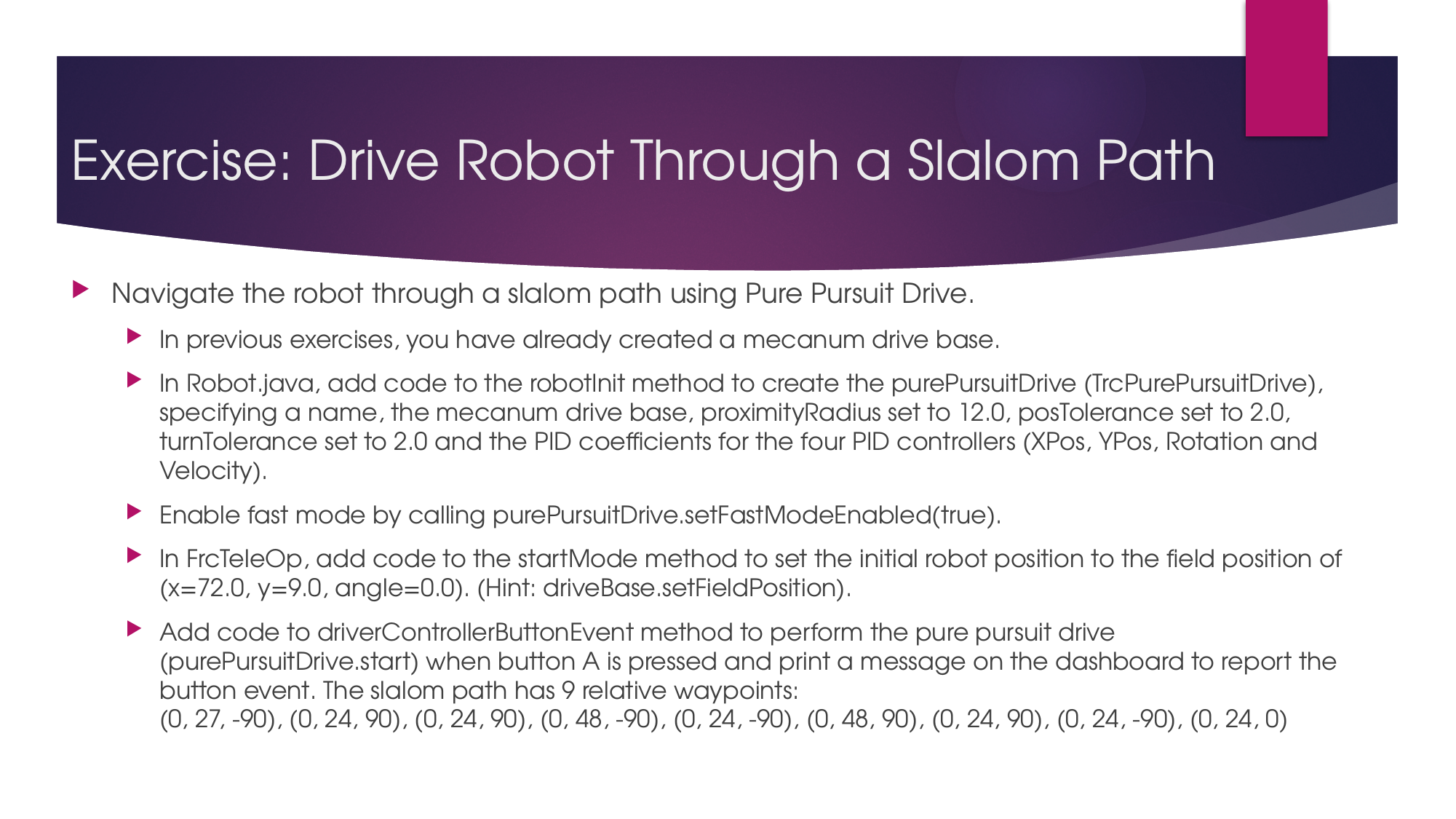

# Exercise: Drive Robot Through a Slalom Path
Navigate the robot through a slalom path using Pure Pursuit Drive.
In previous exercises, you have already created a mecanum drive base.
In Robot.java, add code to the robotInit method to create the purePursuitDrive (TrcPurePursuitDrive), specifying a name, the mecanum drive base, proximityRadius set to 12.0, posTolerance set to 2.0, turnTolerance set to 2.0 and the PID coefficients for the four PID controllers (XPos, YPos, Rotation and Velocity).
Enable fast mode by calling purePursuitDrive.setFastModeEnabled(true).
In FrcTeleOp, add code to the startMode method to set the initial robot position to the field position of (x=72.0, y=9.0, angle=0.0). (Hint: driveBase.setFieldPosition).
Add code to driverControllerButtonEvent method to perform the pure pursuit drive (purePursuitDrive.start) when button A is pressed and print a message on the dashboard to report the button event. The slalom path has 9 relative waypoints:
(0, 27, -90), (0, 24, 90), (0, 24, 90), (0, 48, -90), (0, 24, -90), (0, 48, 90), (0, 24, 90), (0, 24, -90), (0, 24, 0)